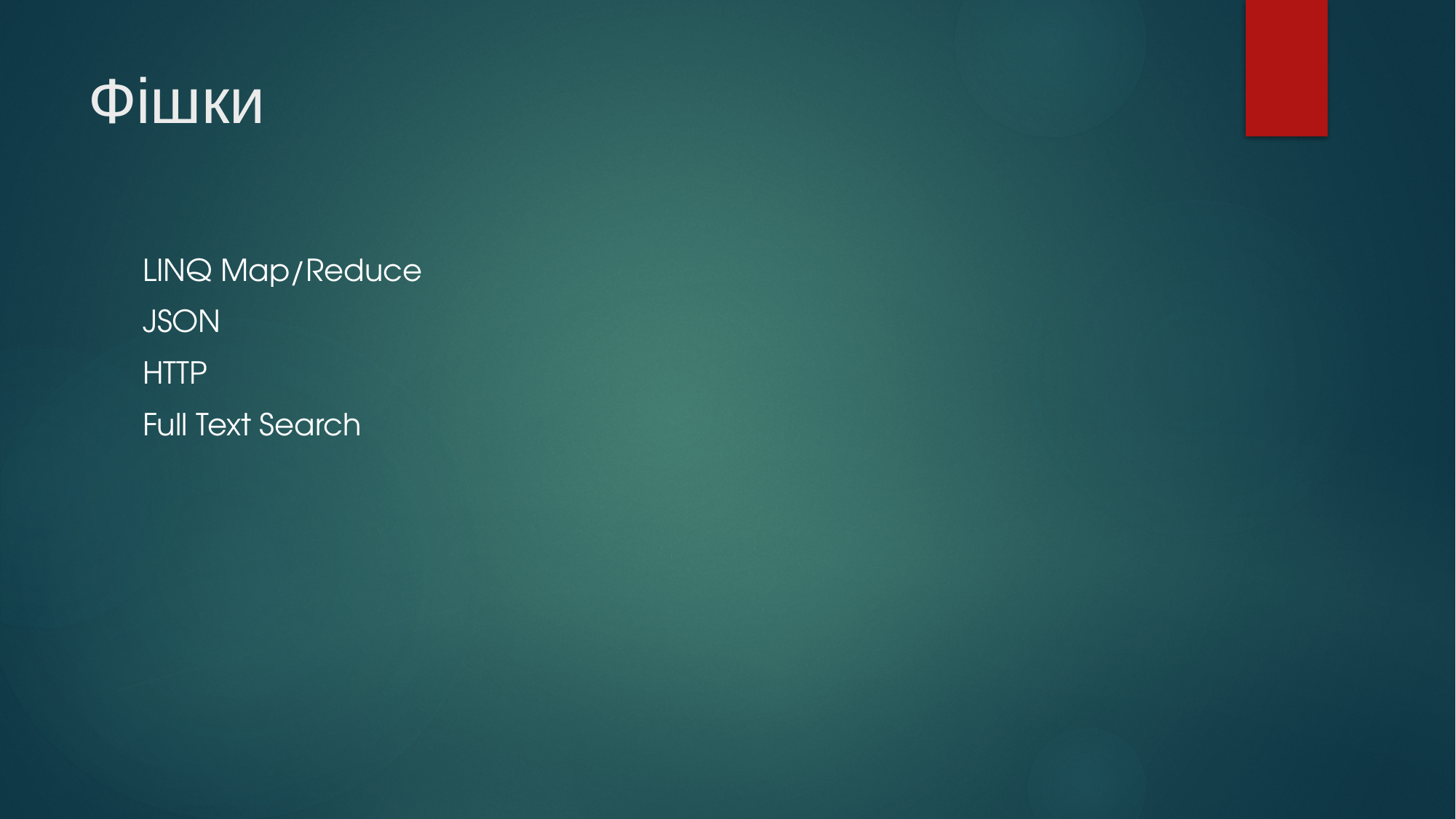

# Фішки
LINQ Map/Reduce
JSON
HTTP
Full Text Search